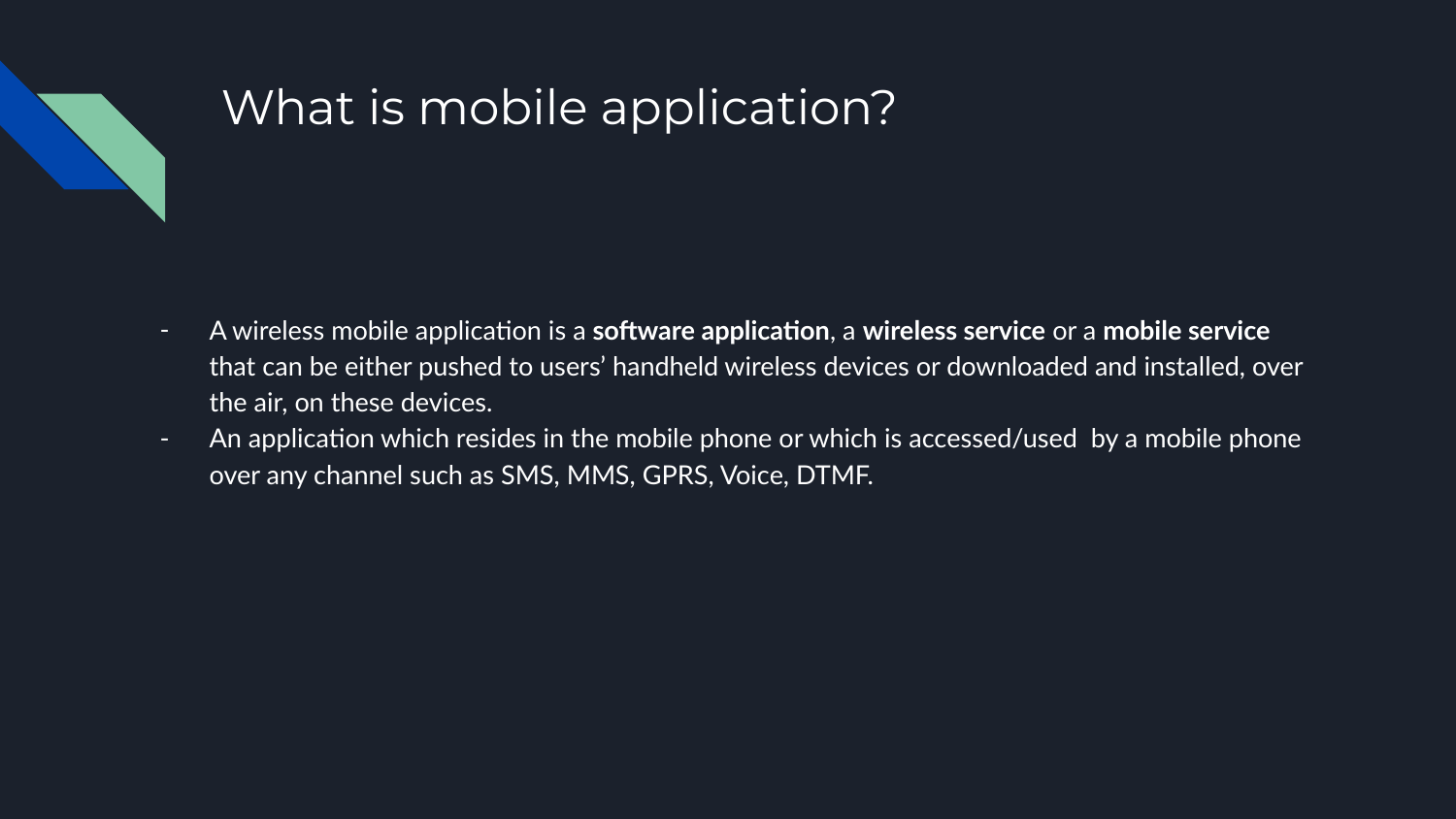

# What is mobile application?

A wireless mobile application is a software application, a wireless service or a mobile service that can be either pushed to users’ handheld wireless devices or downloaded and installed, over the air, on these devices.
An application which resides in the mobile phone or which is accessed/used  by a mobile phone over any channel such as SMS, MMS, GPRS, Voice, DTMF.